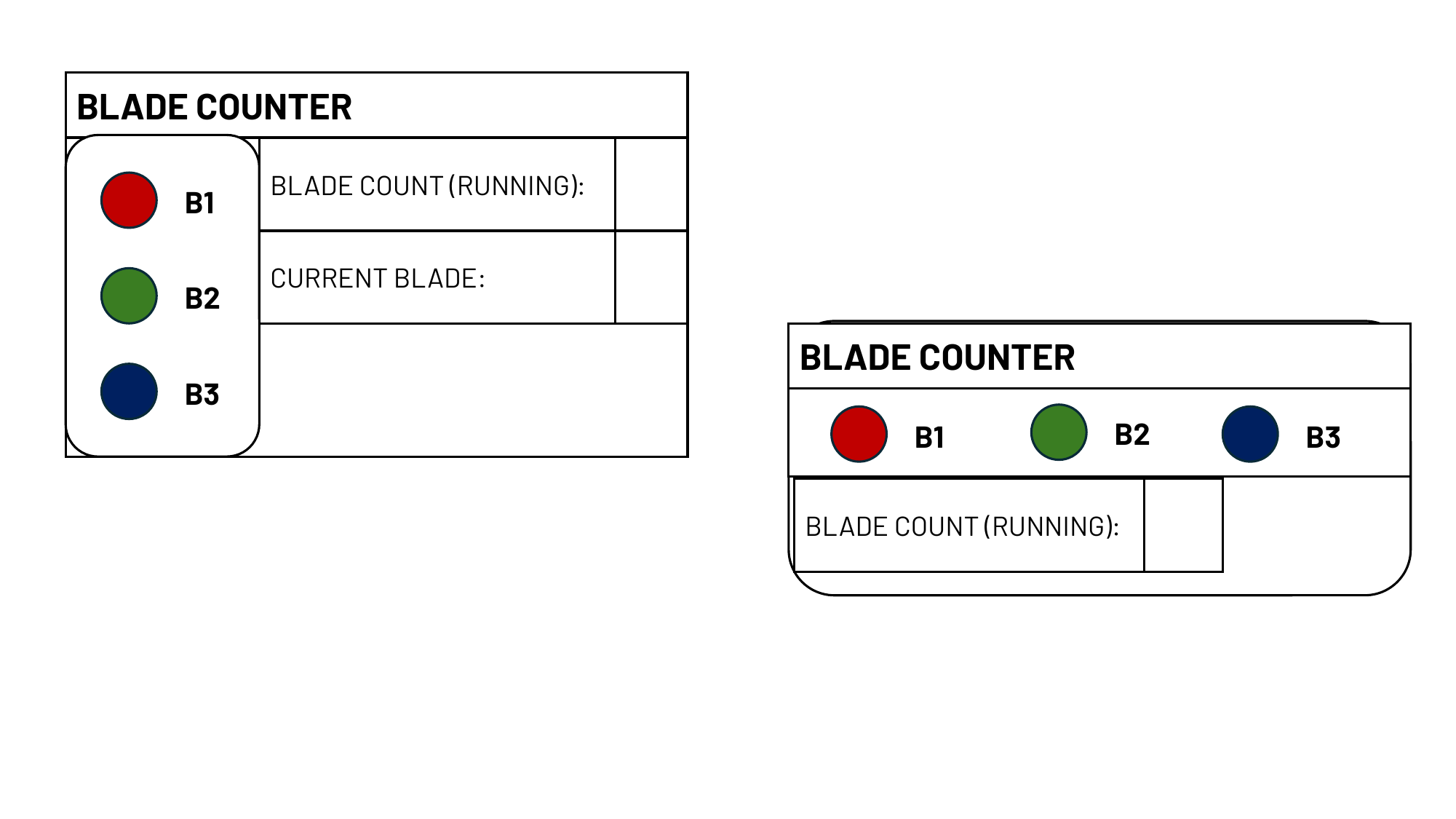

BLADE COUNTER

BLADE COUNT (RUNNING):

B1
CURRENT BLADE:

B2

BLADE COUNTER

B3

B2
B1
B3
BLADE COUNT (RUNNING):